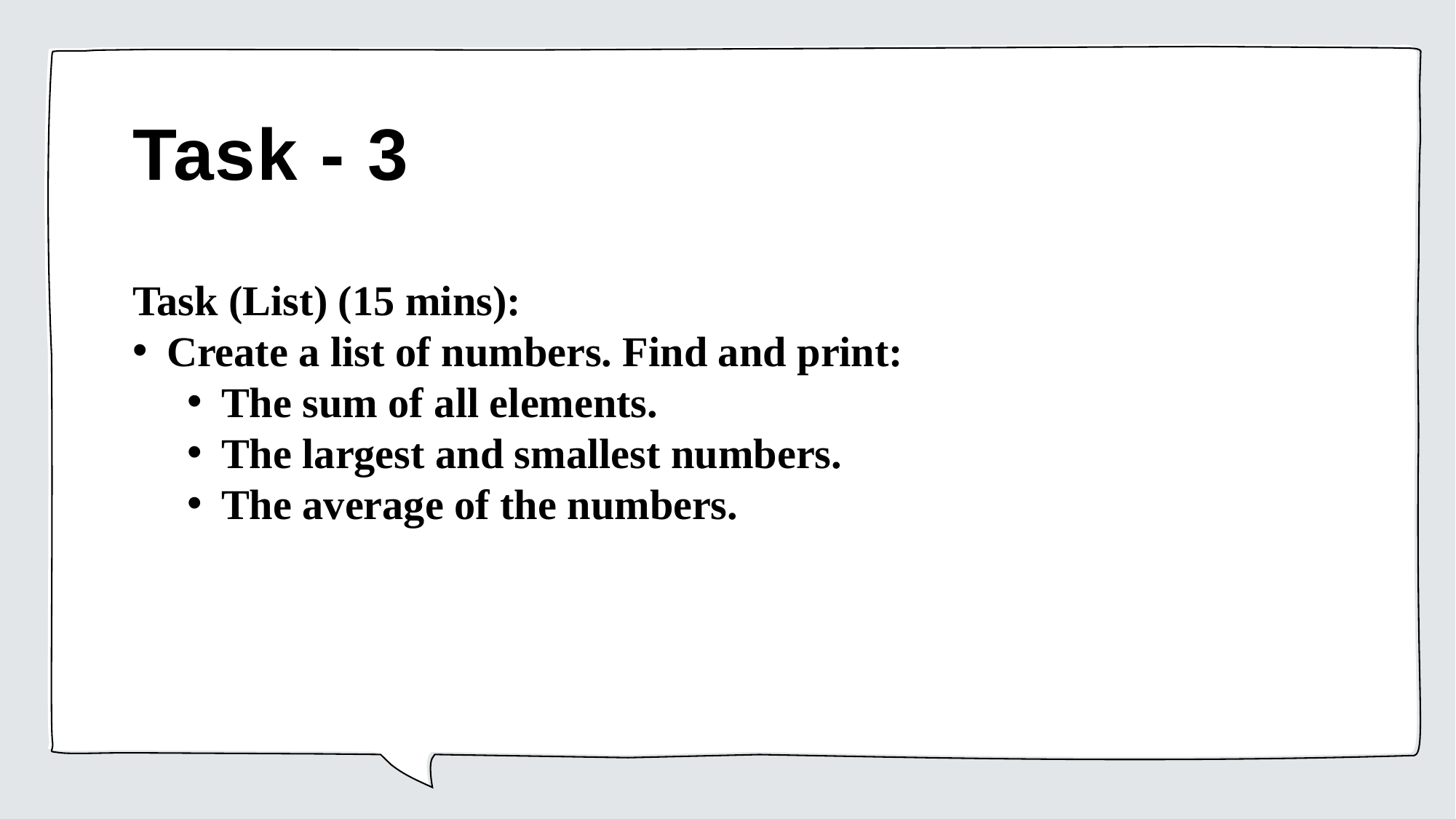

# Task - 3
Task (List) (15 mins):
Create a list of numbers. Find and print:
The sum of all elements.
The largest and smallest numbers.
The average of the numbers.